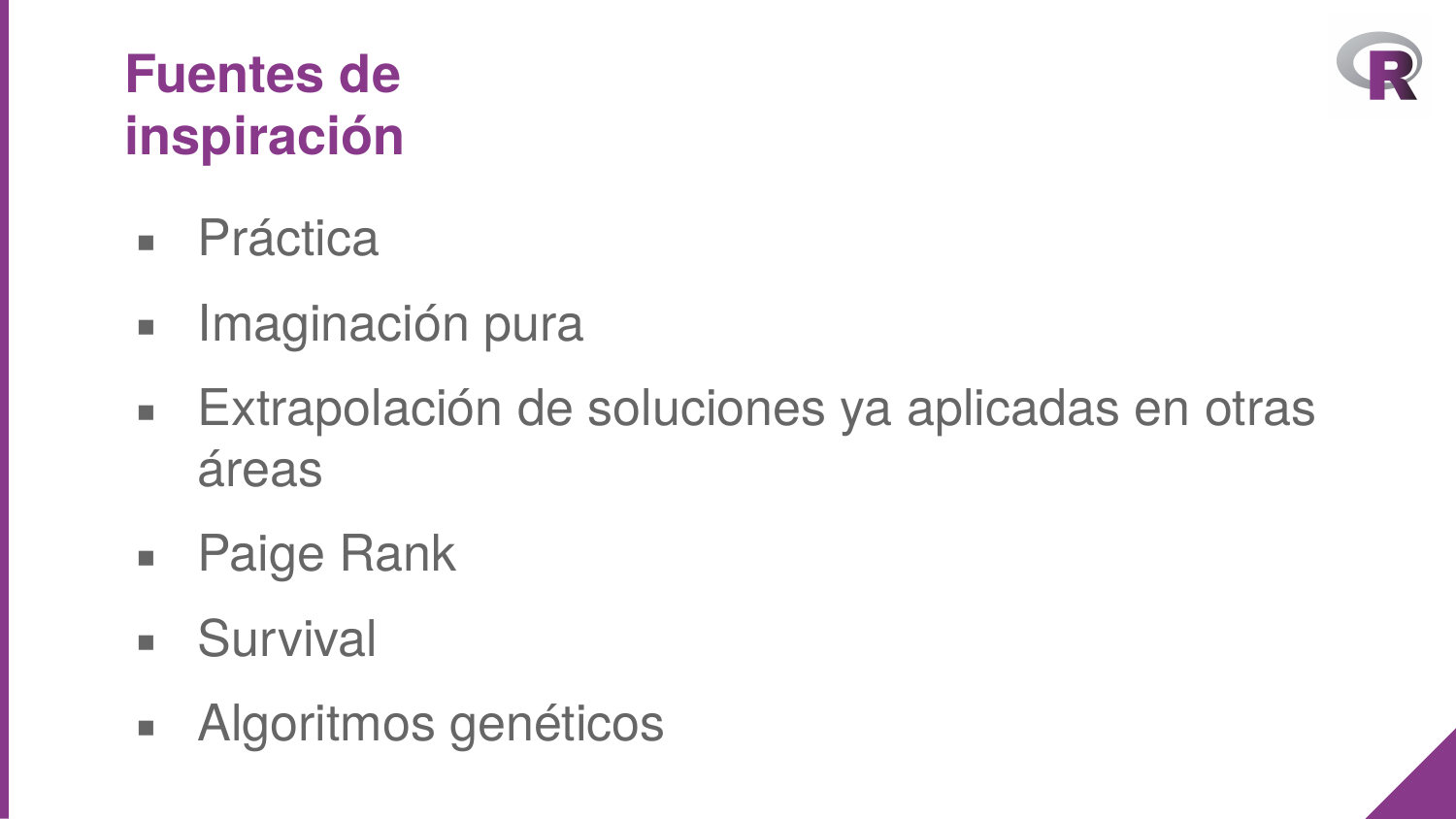

# Fuentes de inspiración
Práctica
Imaginación pura
Extrapolación de soluciones ya aplicadas en otras áreas
Paige Rank
Survival
Algoritmos genéticos